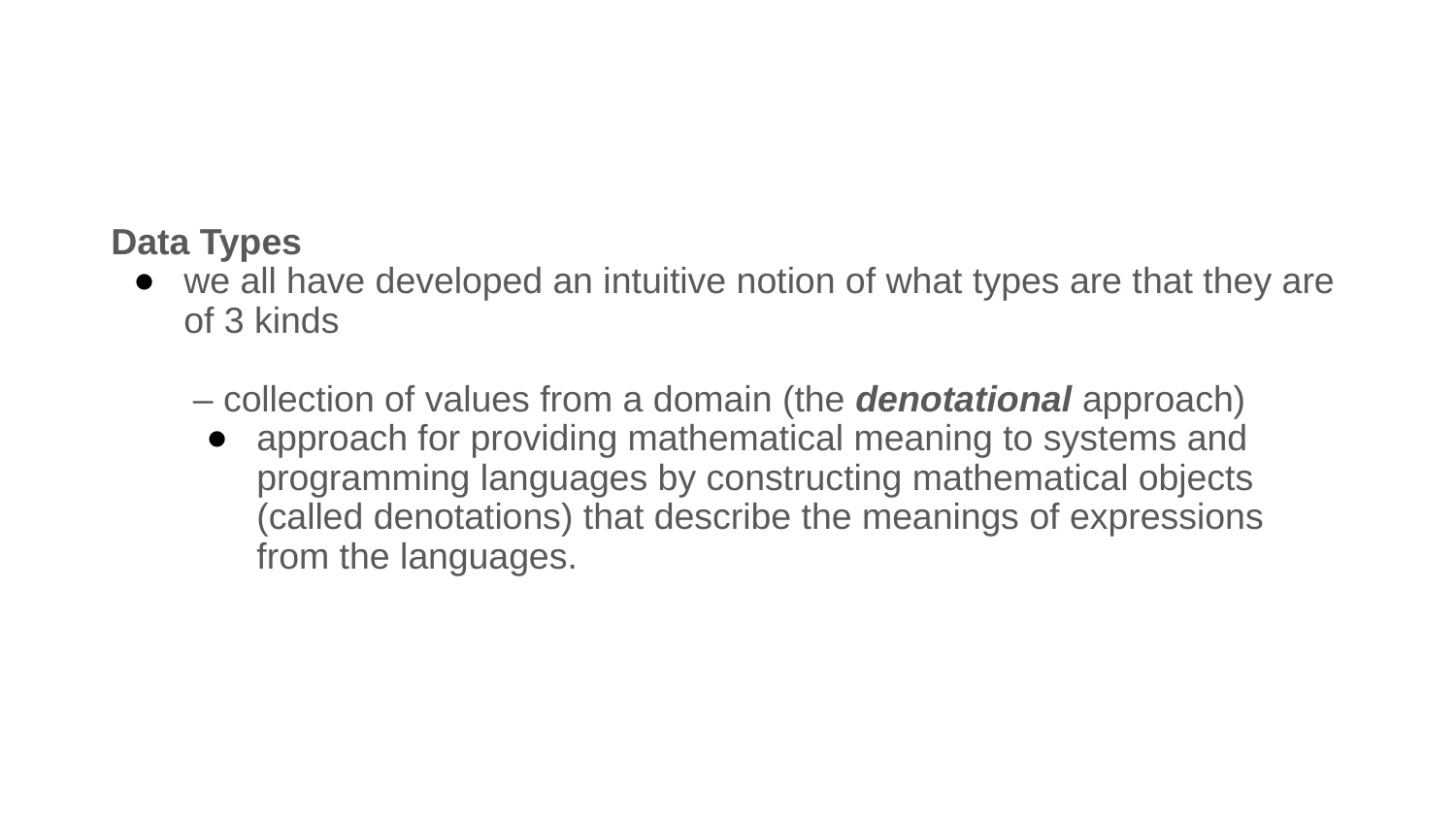

#
Data Types
we all have developed an intuitive notion of what types are that they are of 3 kinds

– collection of values from a domain (the denotational approach)
approach for providing mathematical meaning to systems and programming languages by constructing mathematical objects (called denotations) that describe the meanings of expressions from the languages.